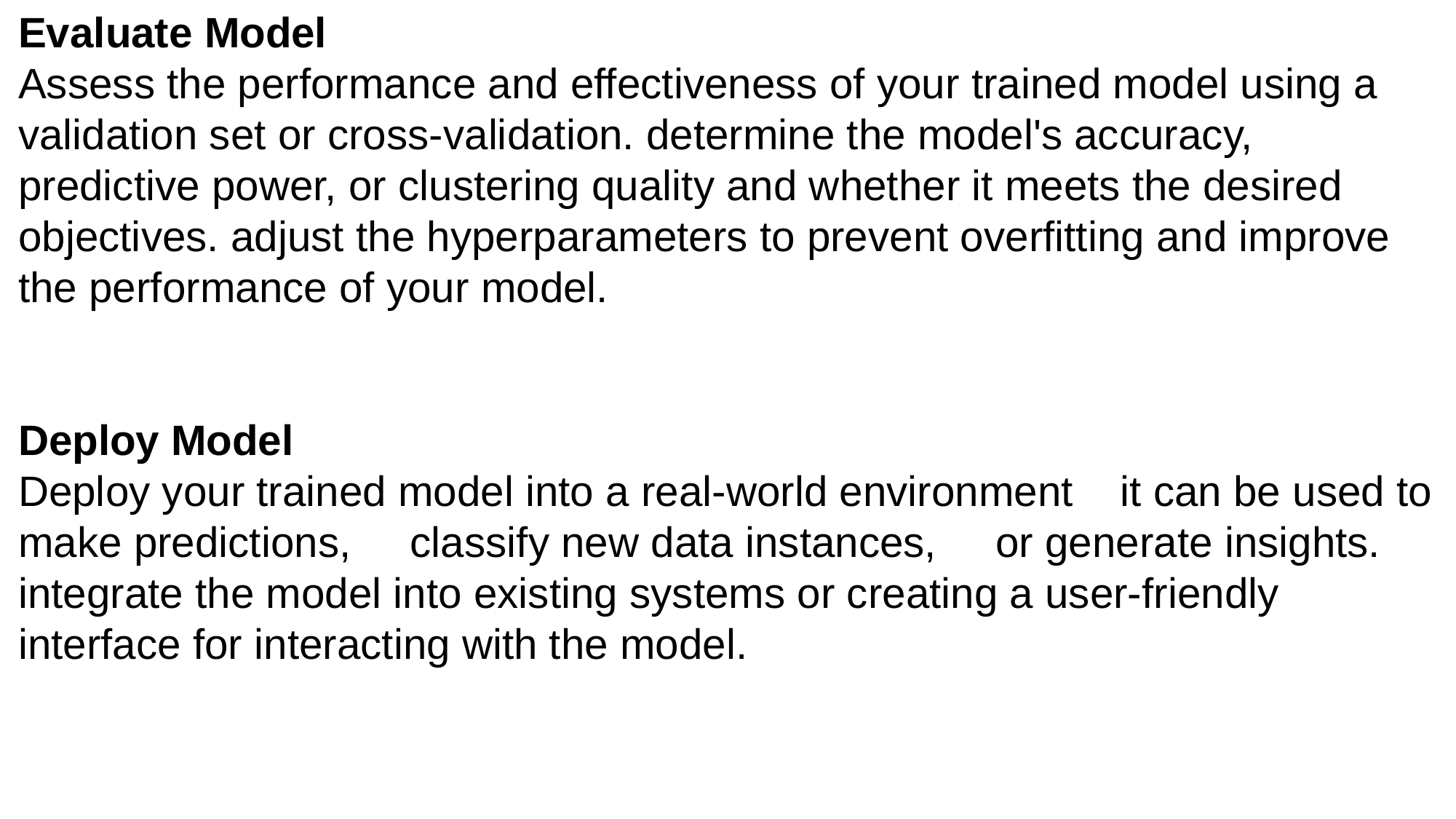

Evaluate Model
Assess the performance and effectiveness of your trained model using a validation set or cross-validation. determine the model's accuracy, predictive power, or clustering quality and whether it meets the desired objectives. adjust the hyperparameters to prevent overfitting and improve the performance of your model.

Deploy Model
Deploy your trained model into a real-world environment    it can be used to make predictions,     classify new data instances,     or generate insights. integrate the model into existing systems or creating a user-friendly interface for interacting with the model.